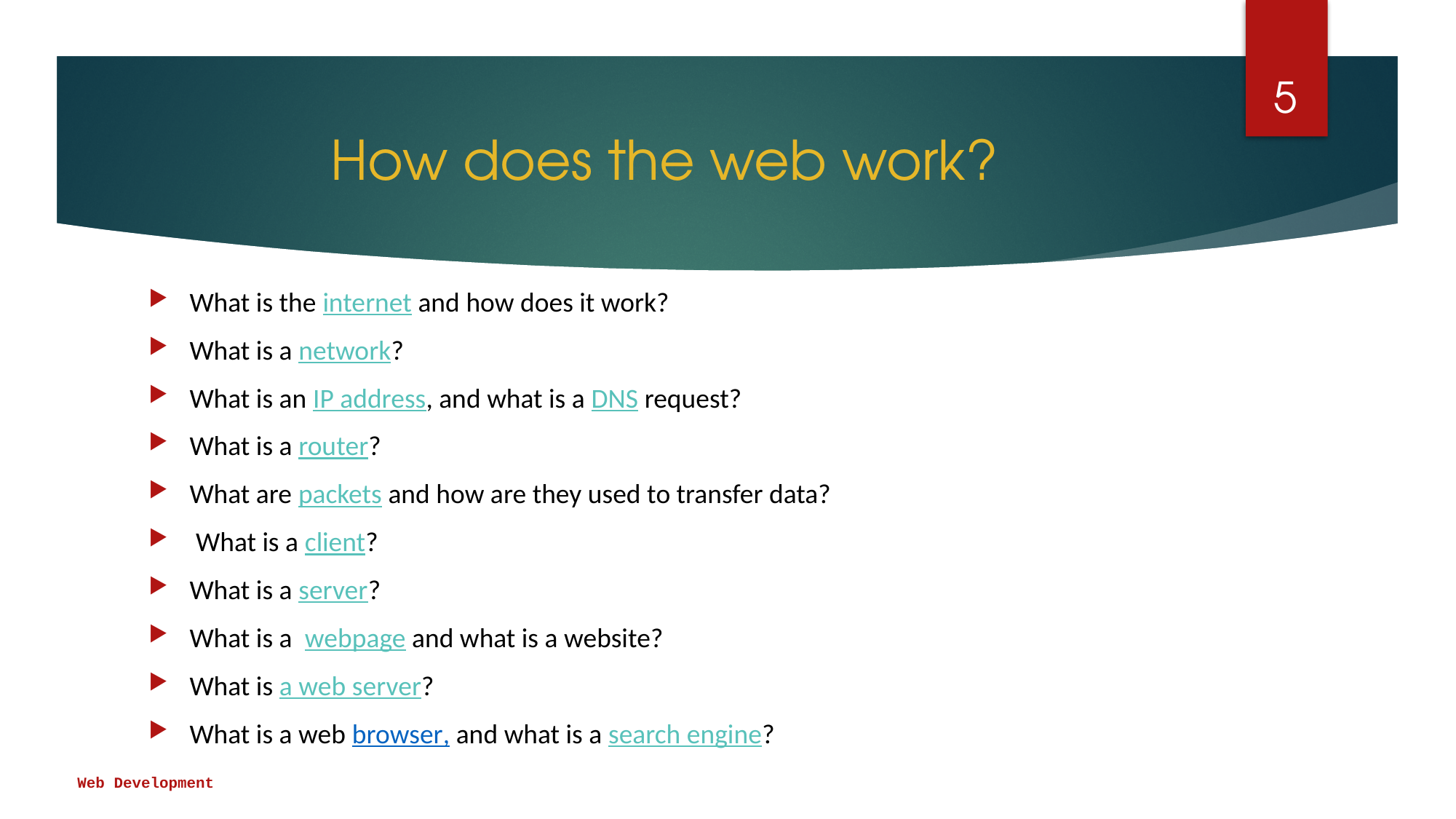

5
# How does the web work?
What is the internet and how does it work?
What is a network?
What is an IP address, and what is a DNS request?
What is a router?
What are packets and how are they used to transfer data?
 What is a client?
What is a server?
What is a  webpage and what is a website?
What is a web server?
What is a web browser, and what is a search engine?
Web Development